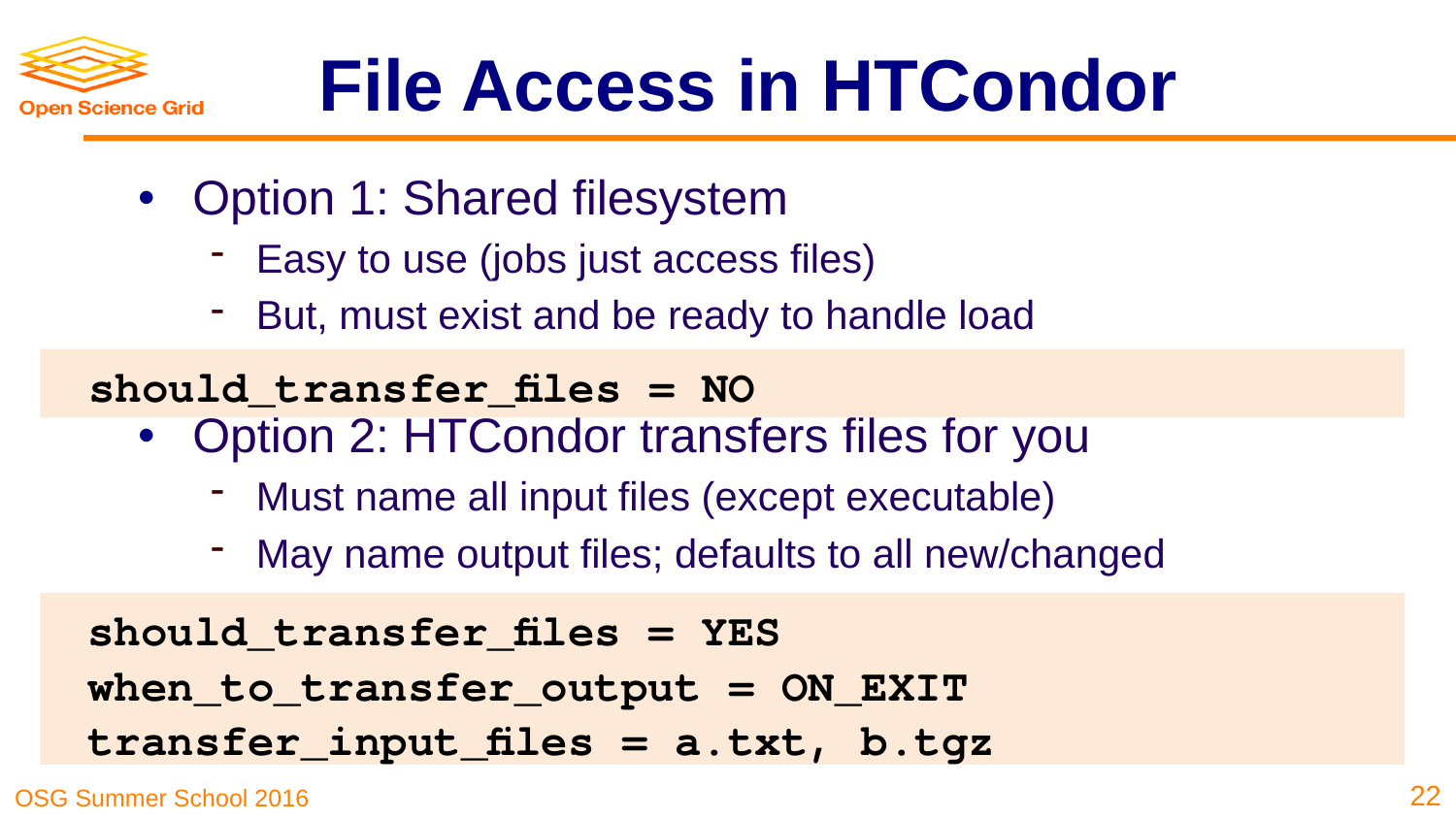

# File Access in HTCondor
Option 1: Shared filesystem
Easy to use (jobs just access files)
But, must exist and be ready to handle load

Option 2: HTCondor transfers files for you
Must name all input files (except executable)
May name output files; defaults to all new/changed

should_transfer_files = NO

should_transfer_files = YES
when_to_transfer_output = ON_EXIT
transfer_input_files = a.txt, b.tgz
22